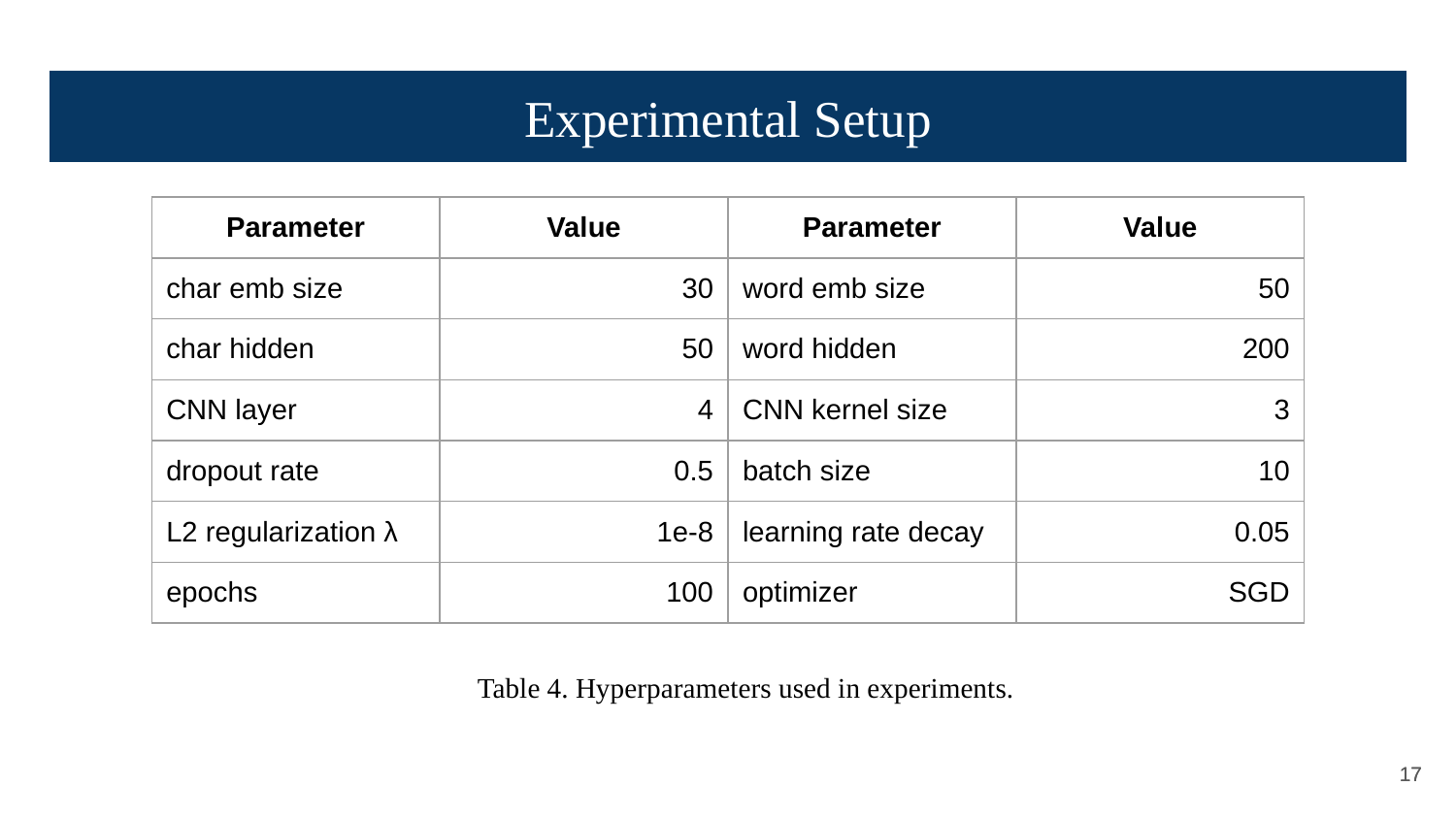

# Experimental Setup

| Parameter | Value | Parameter | Value |
| --- | --- | --- | --- |
| char emb size | 30 | word emb size | 50 |
| char hidden | 50 | word hidden | 200 |
| CNN layer | 4 | CNN kernel size | 3 |
| dropout rate | 0.5 | batch size | 10 |
| L2 regularization λ | 1e-8 | learning rate decay | 0.05 |
| epochs | 100 | optimizer | SGD |
Table 4. Hyperparameters used in experiments.
17
17